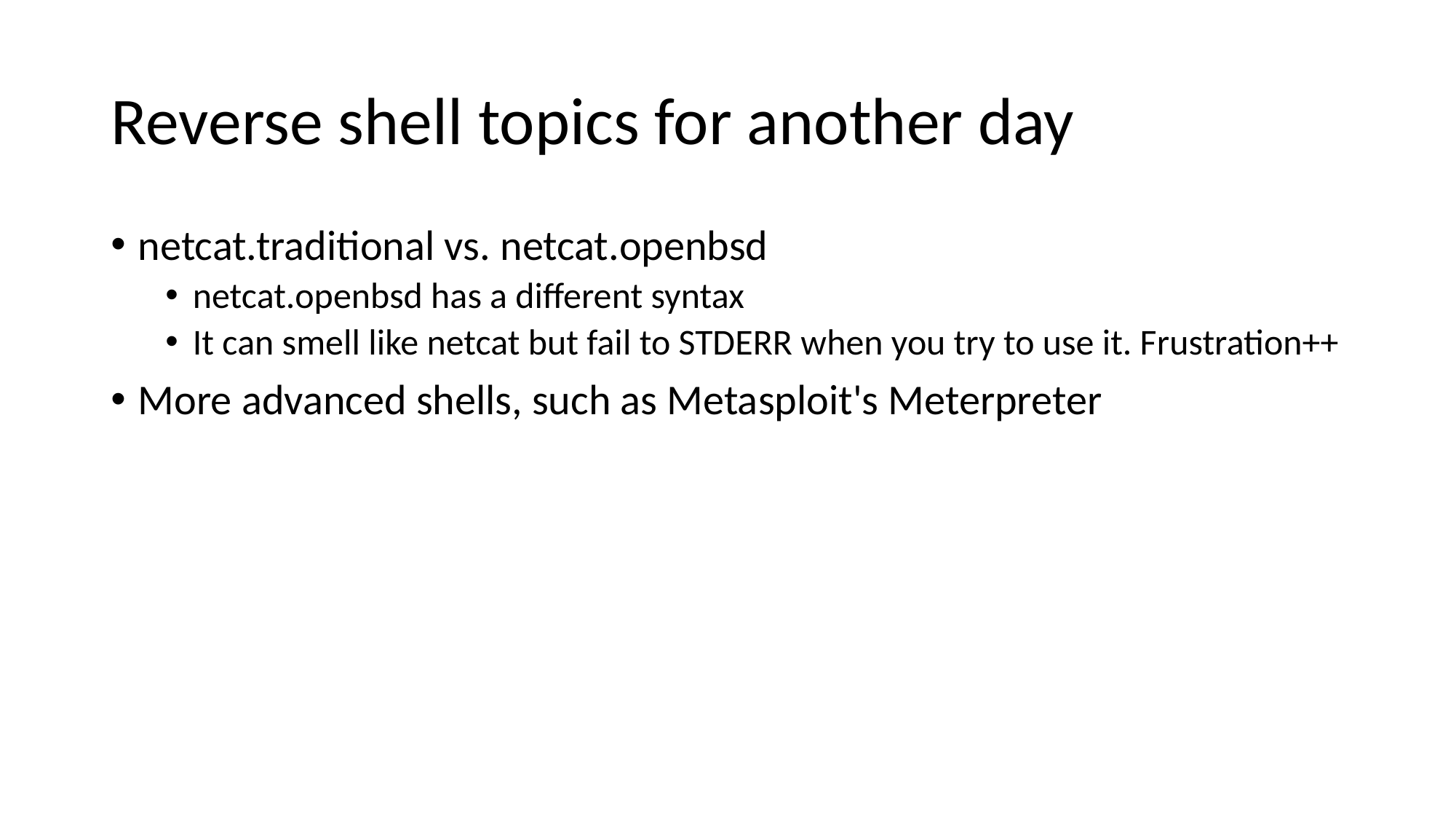

# Reverse shell topics for another day
netcat.traditional vs. netcat.openbsd
netcat.openbsd has a different syntax
It can smell like netcat but fail to STDERR when you try to use it. Frustration++
More advanced shells, such as Metasploit's Meterpreter